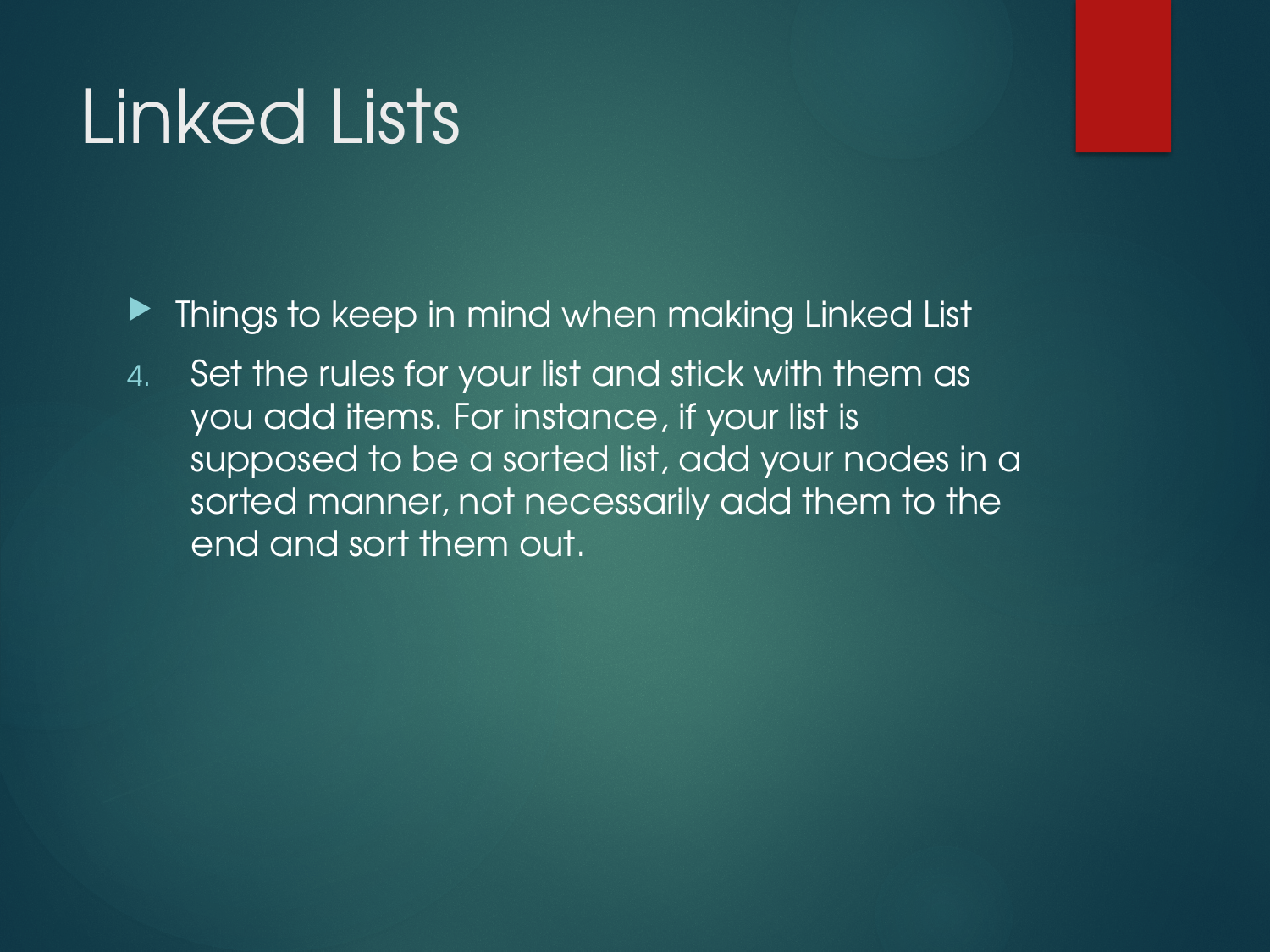

# Linked Lists
Things to keep in mind when making Linked List
Set the rules for your list and stick with them as you add items. For instance, if your list is supposed to be a sorted list, add your nodes in a sorted manner, not necessarily add them to the end and sort them out.